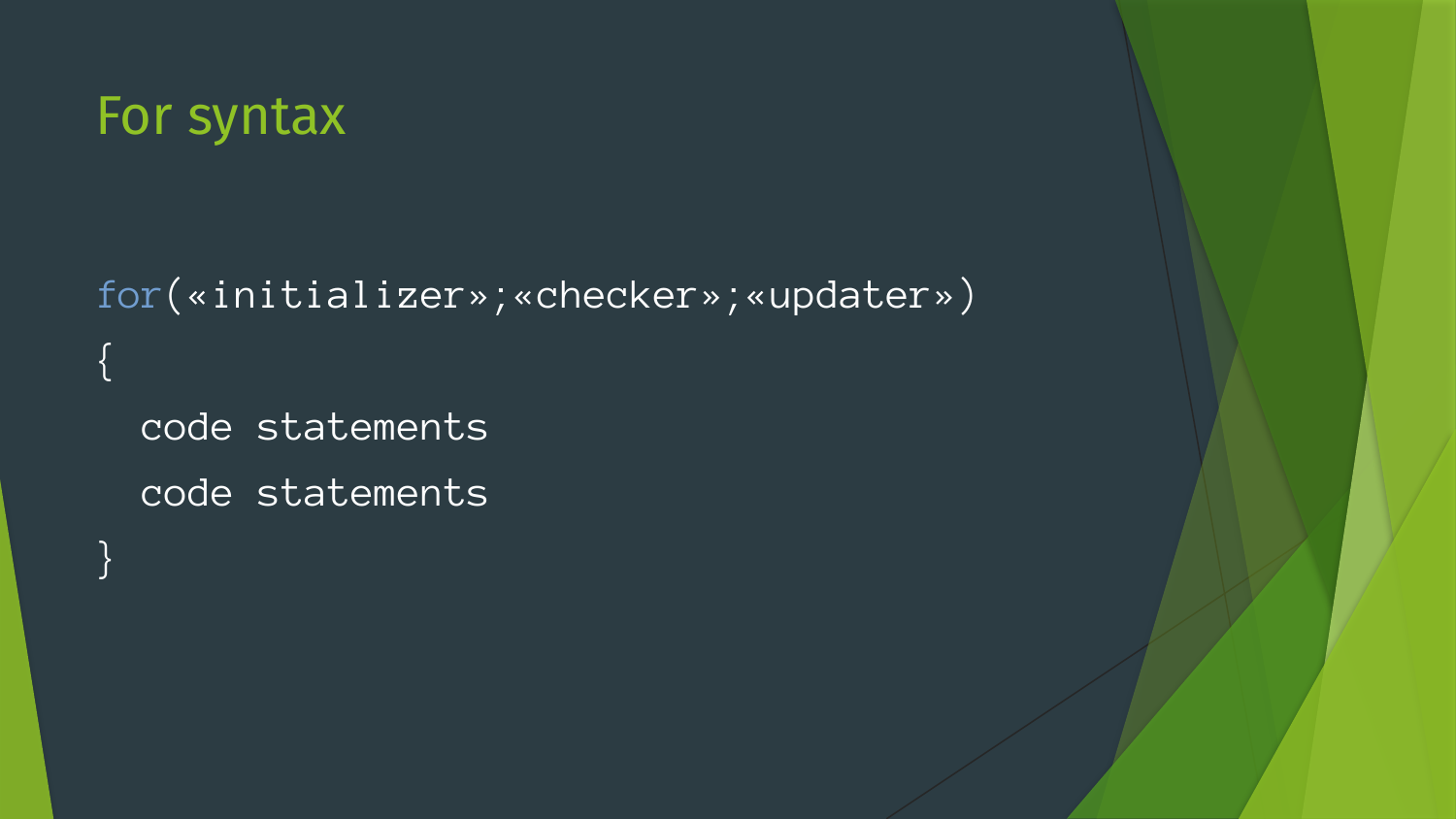

# For syntax
for(«initializer»;«checker»;«updater»)
{
  code statements
  code statements
}